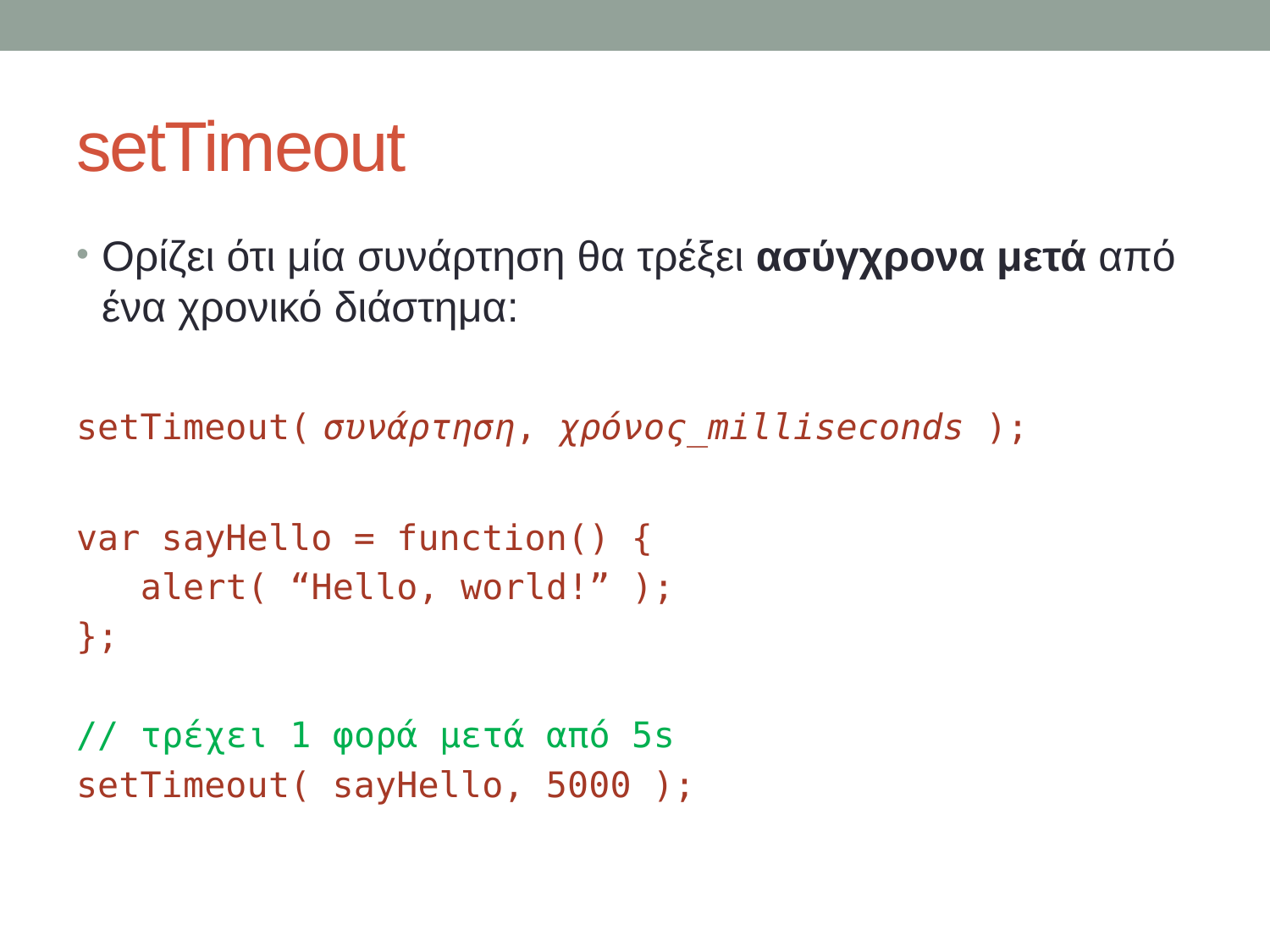

# setTimeout
Ορίζει ότι μία συνάρτηση θα τρέξει ασύγχρονα μετά από ένα χρονικό διάστημα:

setTimeout( συνάρτηση, χρόνος_milliseconds );

var sayHello = function() {
   alert( “Hello, world!” );
};

// τρέχει 1 φορά μετά από 5s
setTimeout( sayHello, 5000 );